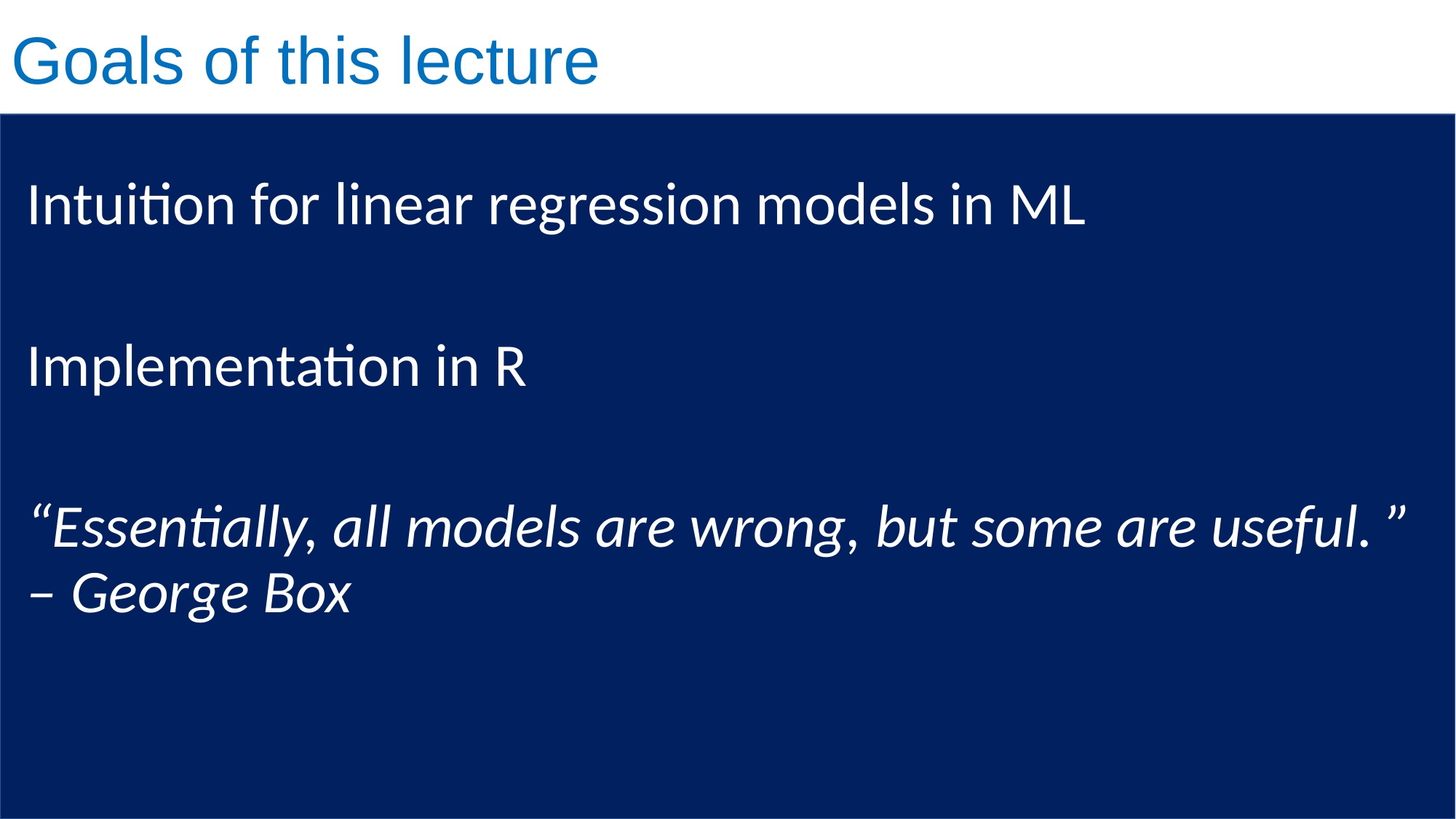

# Goals of this lecture
Intuition for linear regression models in ML

Implementation in R

“Essentially, all models are wrong, but some are useful. ” – George Box